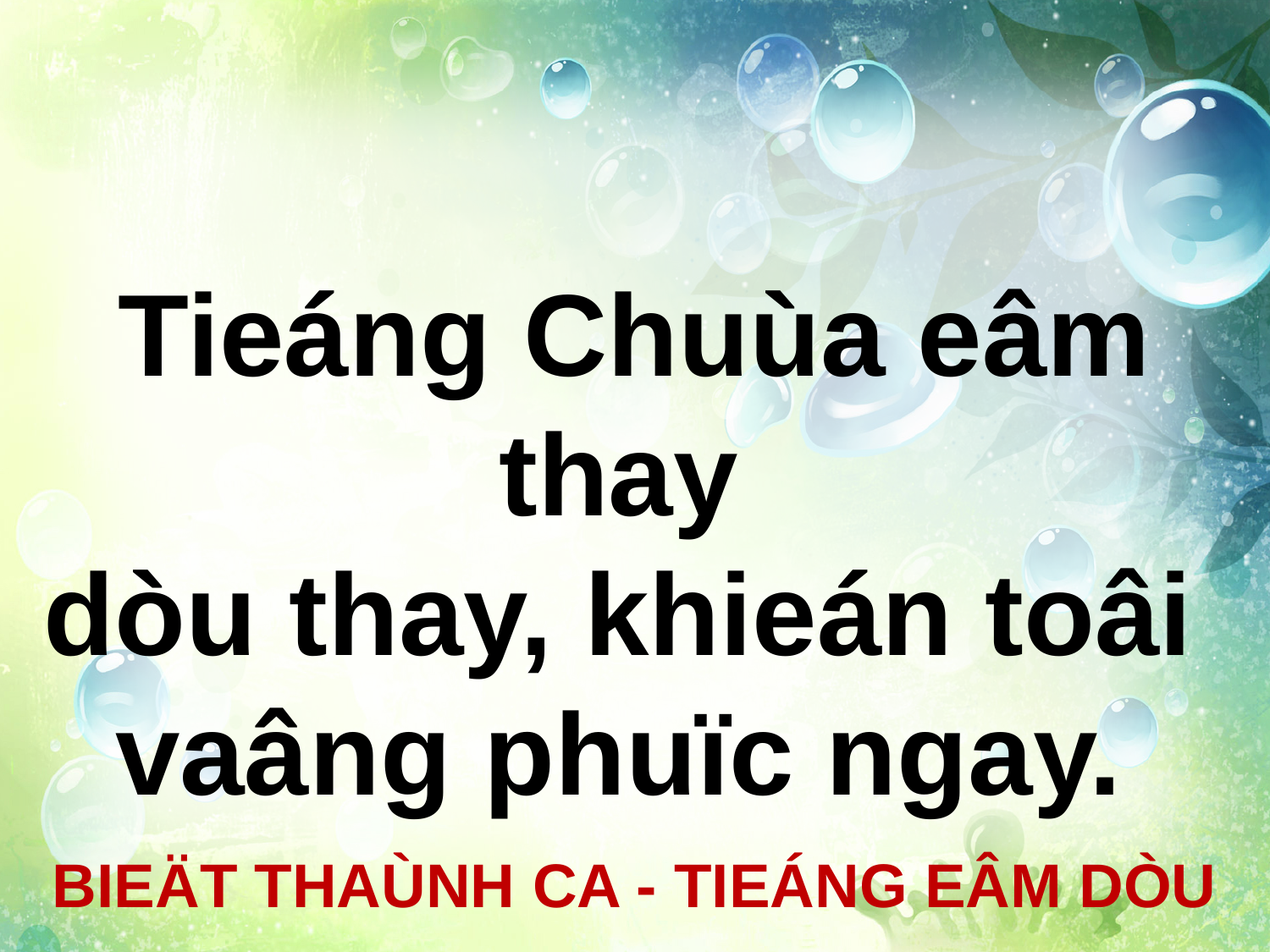

Tieáng Chuùa eâm thay
dòu thay, khieán toâi
vaâng phuïc ngay.
BIEÄT THAÙNH CA - TIEÁNG EÂM DÒU